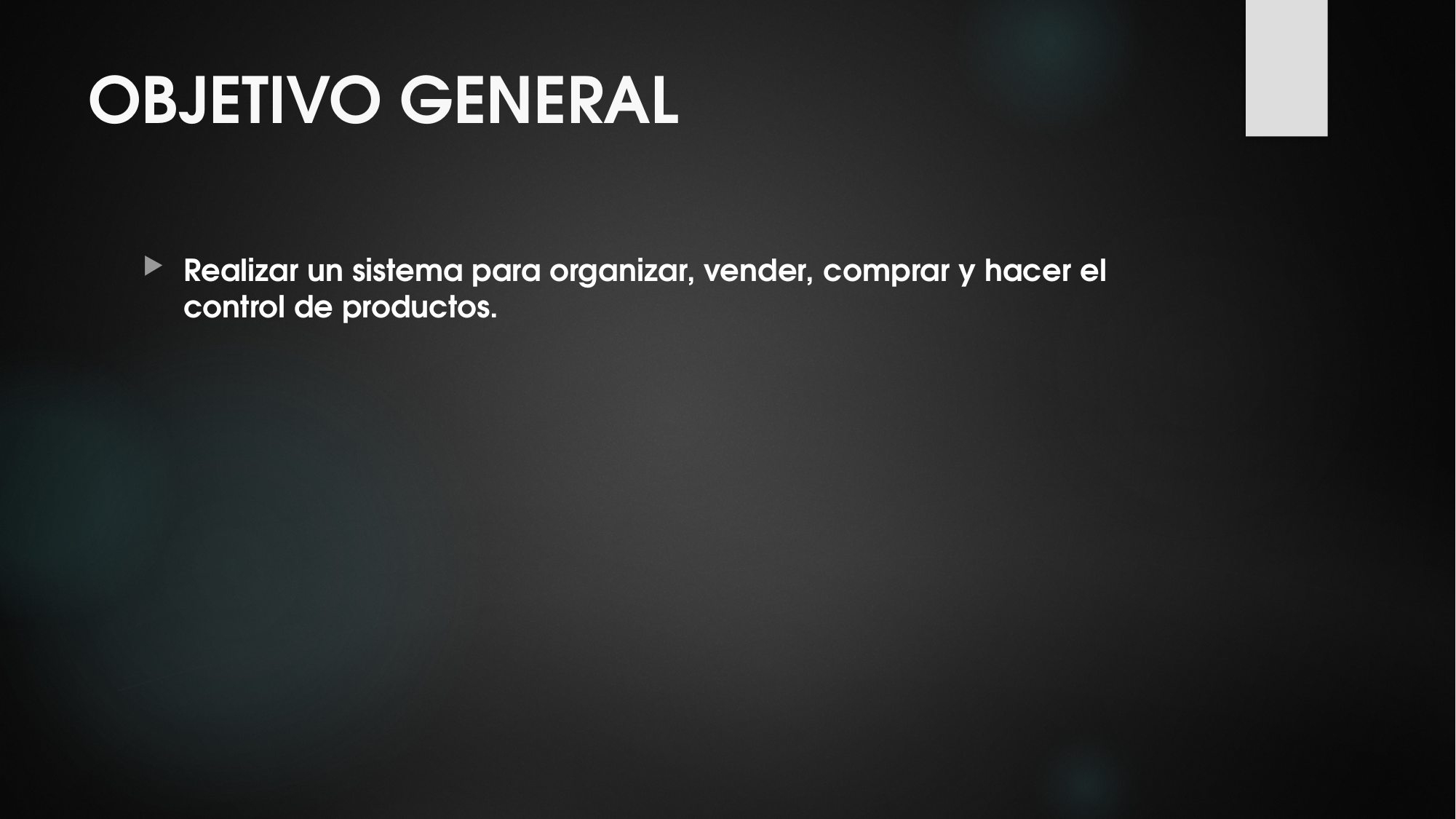

# OBJETIVO GENERAL
Realizar un sistema para organizar, vender, comprar y hacer el control de productos.